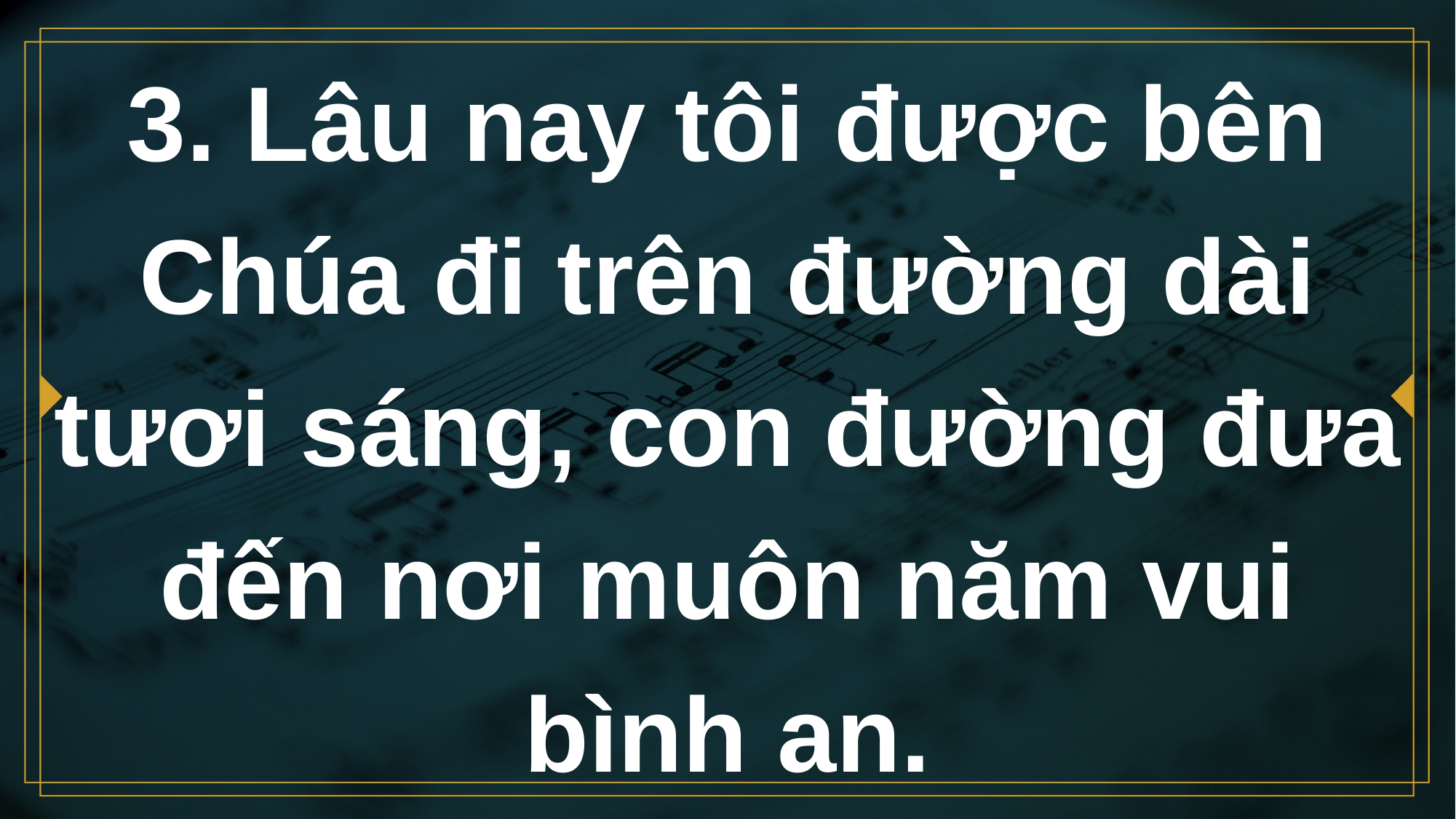

# 3. Lâu nay tôi được bên Chúa đi trên đường dài tươi sáng, con đường đưa đến nơi muôn năm vui bình an.